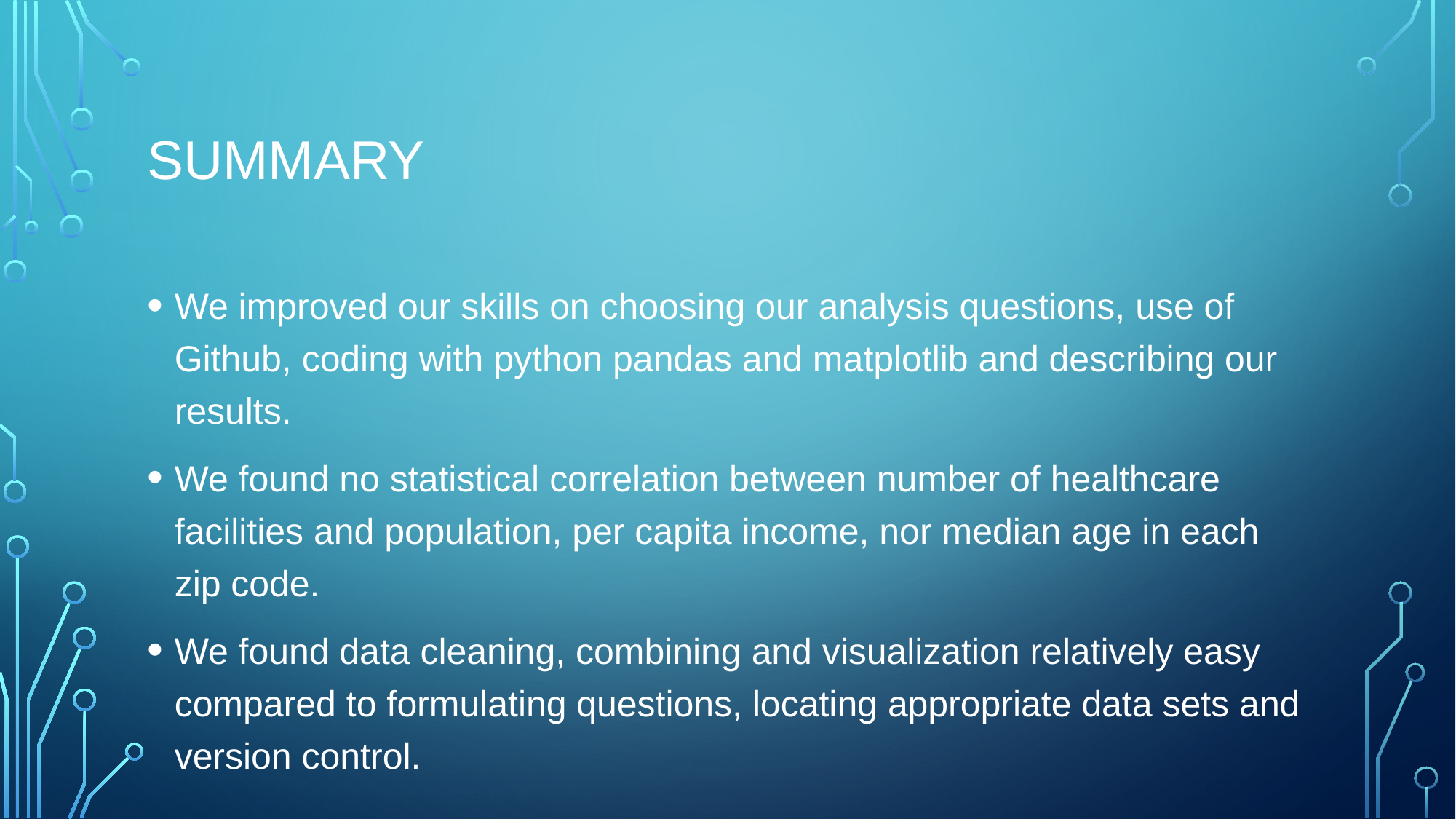

# Summary
We improved our skills on choosing our analysis questions, use of Github, coding with python pandas and matplotlib and describing our results.
We found no statistical correlation between number of healthcare facilities and population, per capita income, nor median age in each zip code.
We found data cleaning, combining and visualization relatively easy compared to formulating questions, locating appropriate data sets and version control.